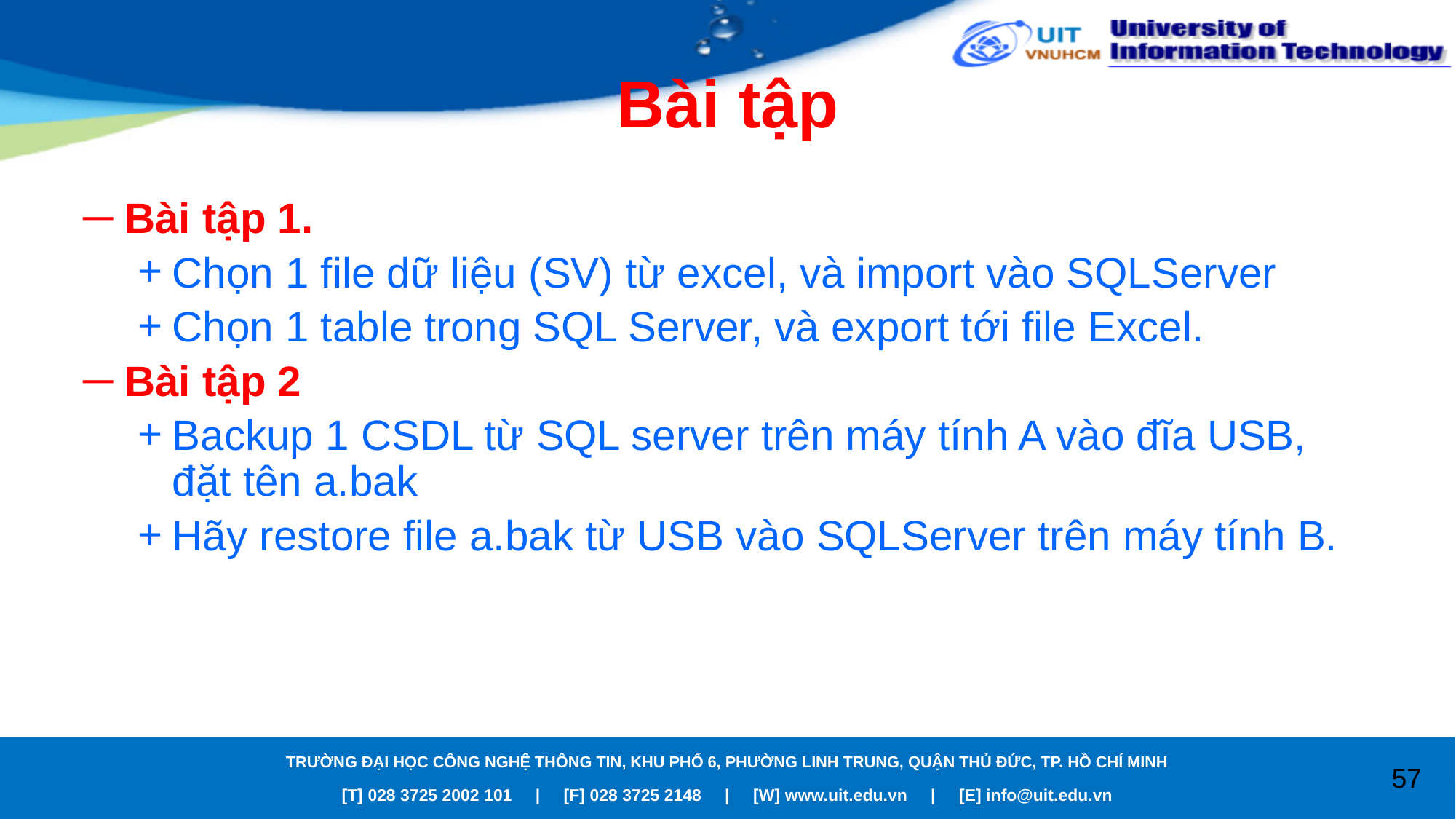

# Bài tập
Bài tập 1.
Chọn 1 file dữ liệu (SV) từ excel, và import vào SQLServer
Chọn 1 table trong SQL Server, và export tới file Excel.
Bài tập 2
Backup 1 CSDL từ SQL server trên máy tính A vào đĩa USB, đặt tên a.bak
Hãy restore file a.bak từ USB vào SQLServer trên máy tính B.